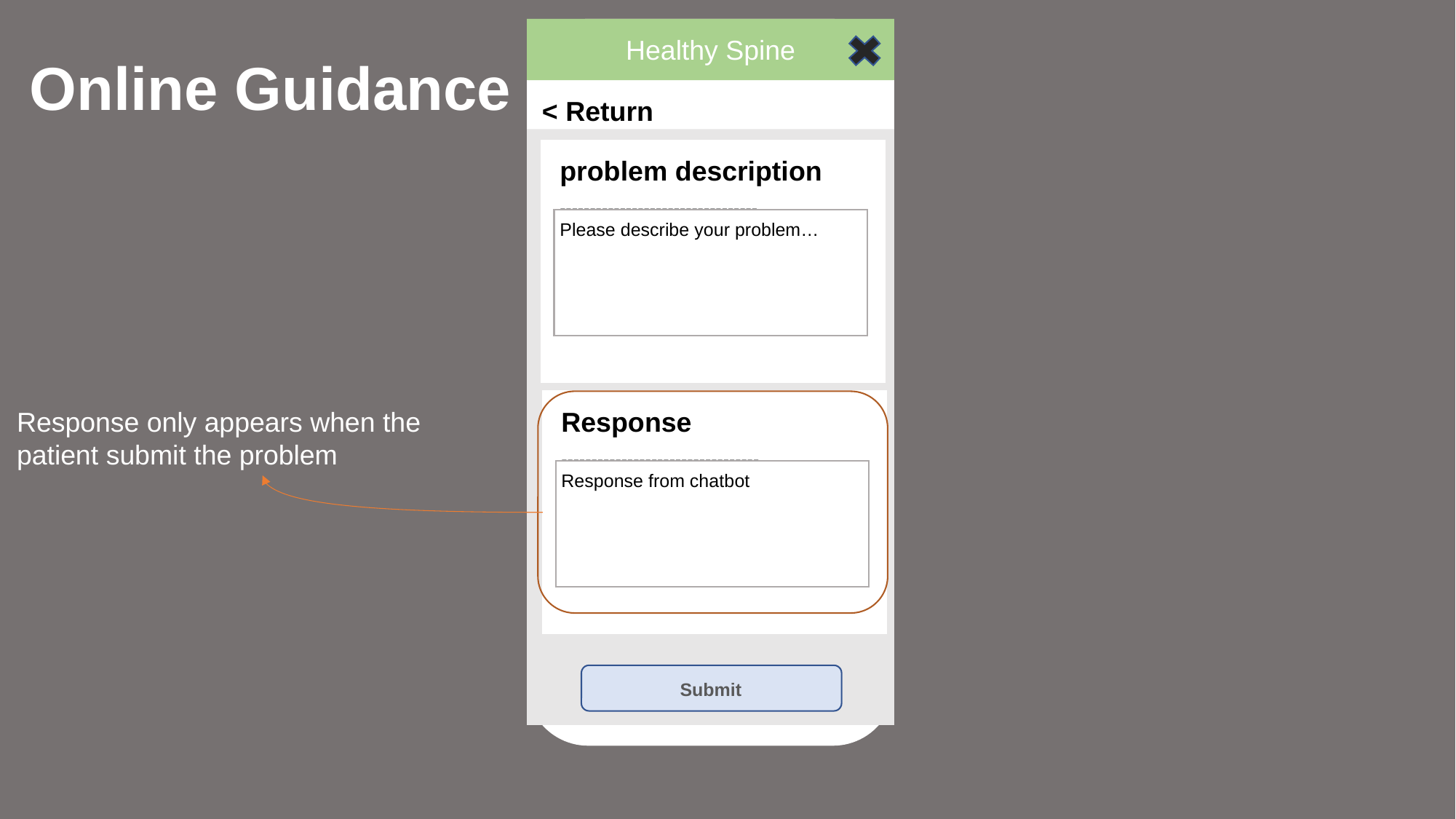

Healthy Spine

Online Guidance
< Return

problem description
---------------------------------
Please describe your problem…
Phone number

Response only appears when the patient submit the problem
Response
---------------------------------
Response from chatbot

Submit
Me